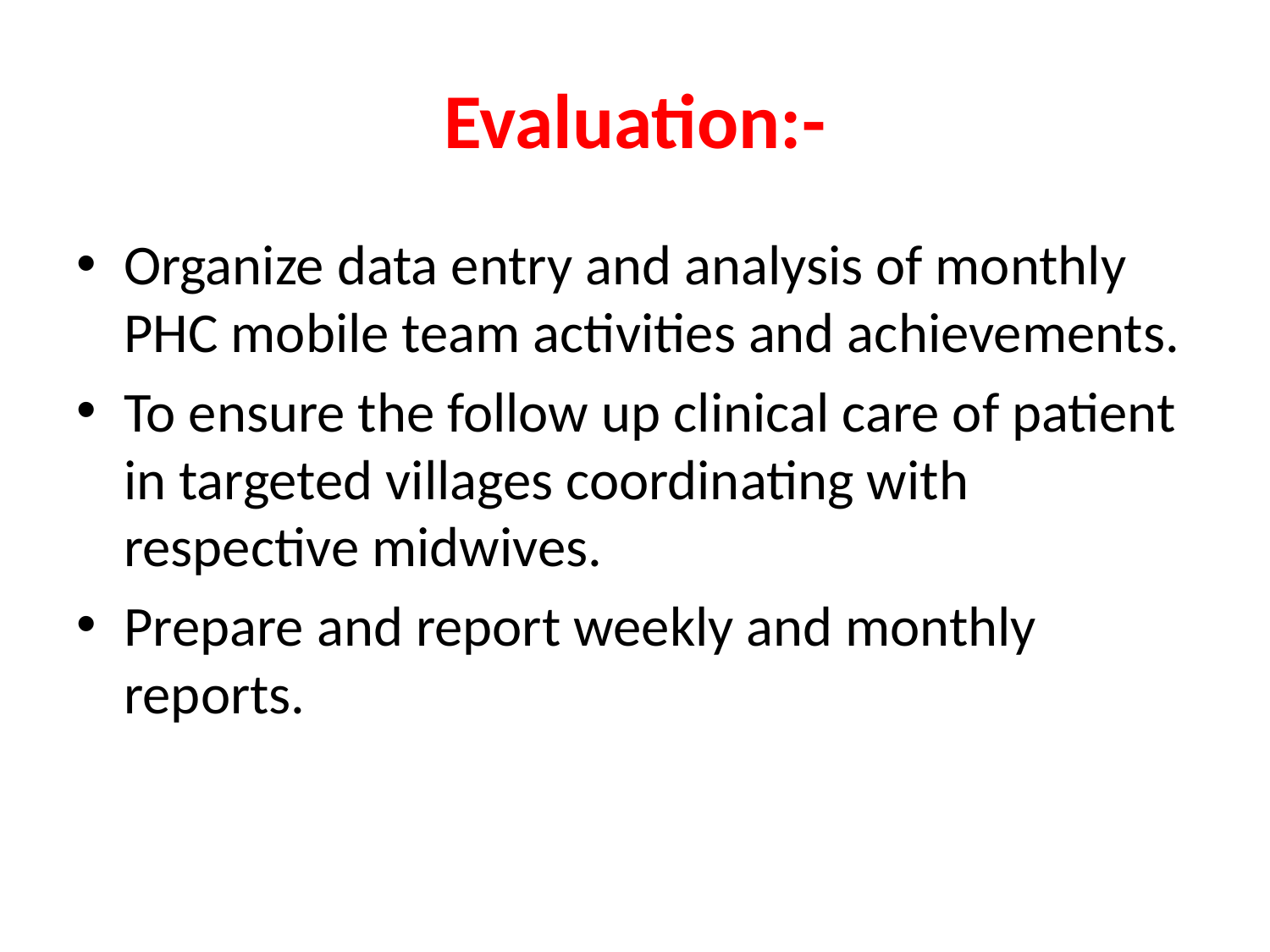

# Evaluation:-
Organize data entry and analysis of monthly PHC mobile team activities and achievements.
To ensure the follow up clinical care of patient in targeted villages coordinating with respective midwives.
Prepare and report weekly and monthly reports.